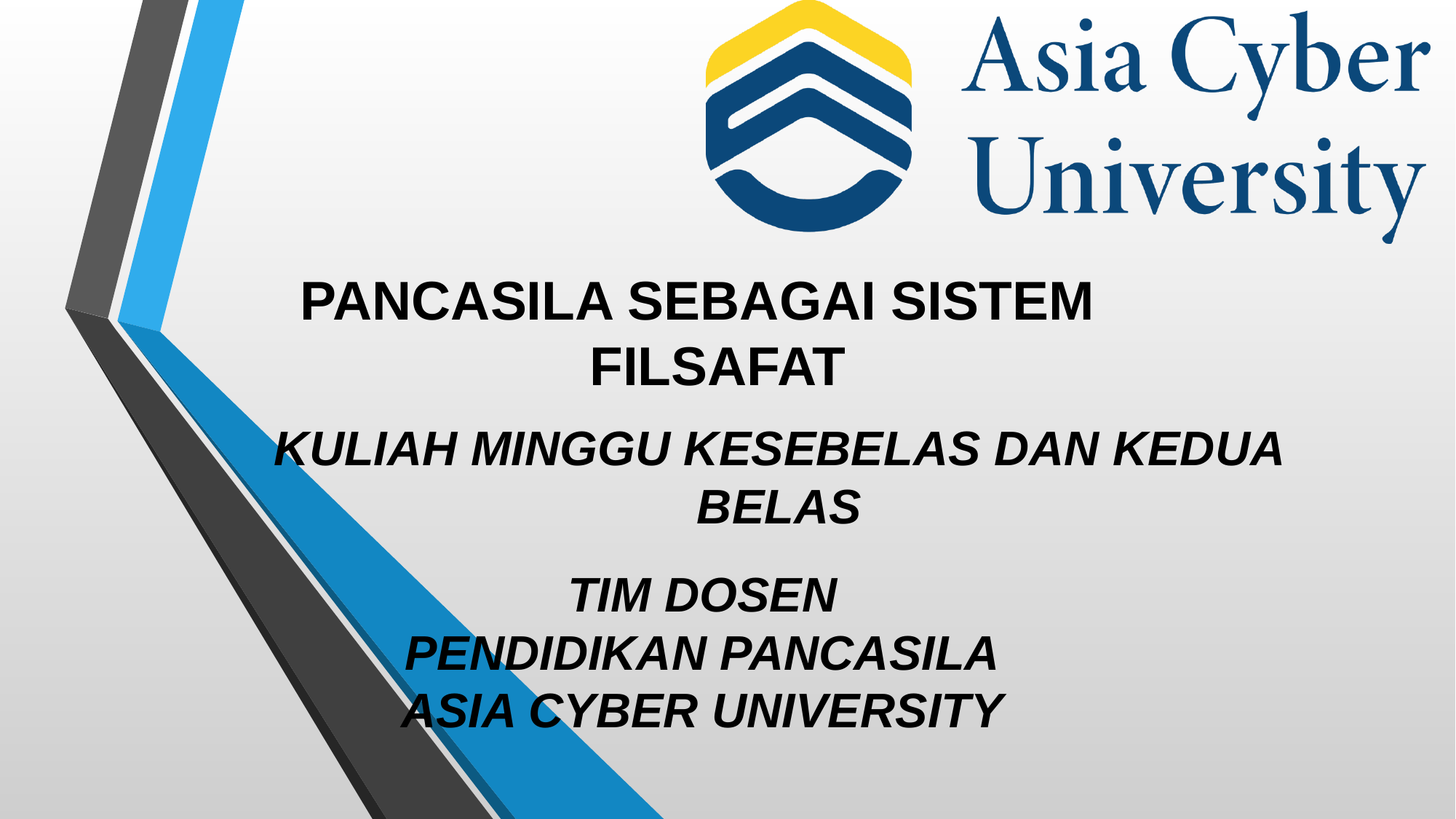

PANCASILA SEBAGAI SISTEM FILSAFAT
KULIAH MINGGU KESEBELAS DAN KEDUA BELAS
TIM DOSEN
PENDIDIKAN PANCASILA
ASIA CYBER UNIVERSITY